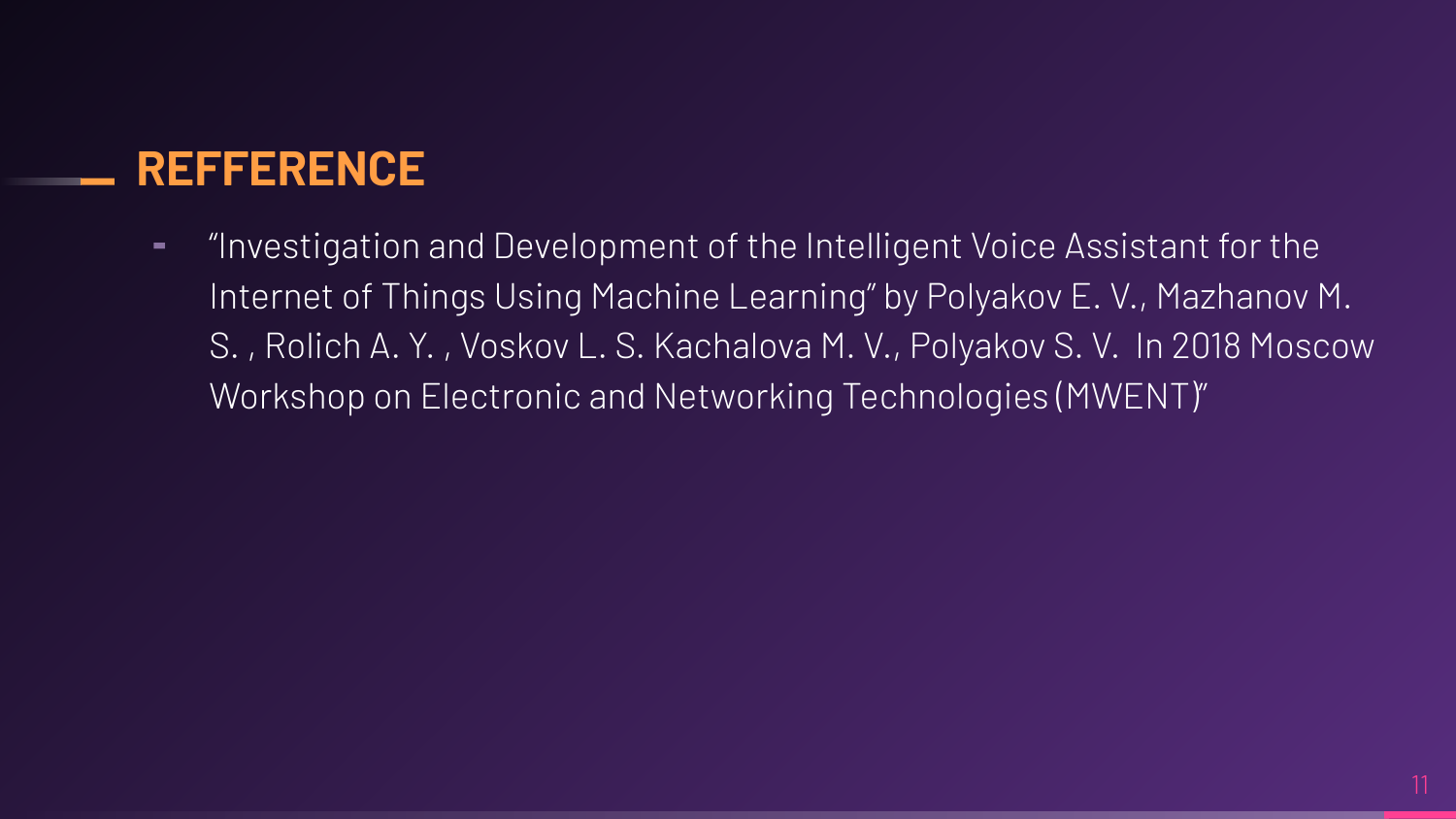

# REFFERENCE
“Investigation and Development of the Intelligent Voice Assistant for the Internet of Things Using Machine Learning” by Polyakov E. V., Mazhanov M. S. , Rolich A. Y. , Voskov L. S. Kachalova M. V., Polyakov S. V.  In 2018 Moscow Workshop on Electronic and Networking Technologies (MWENT)”
11